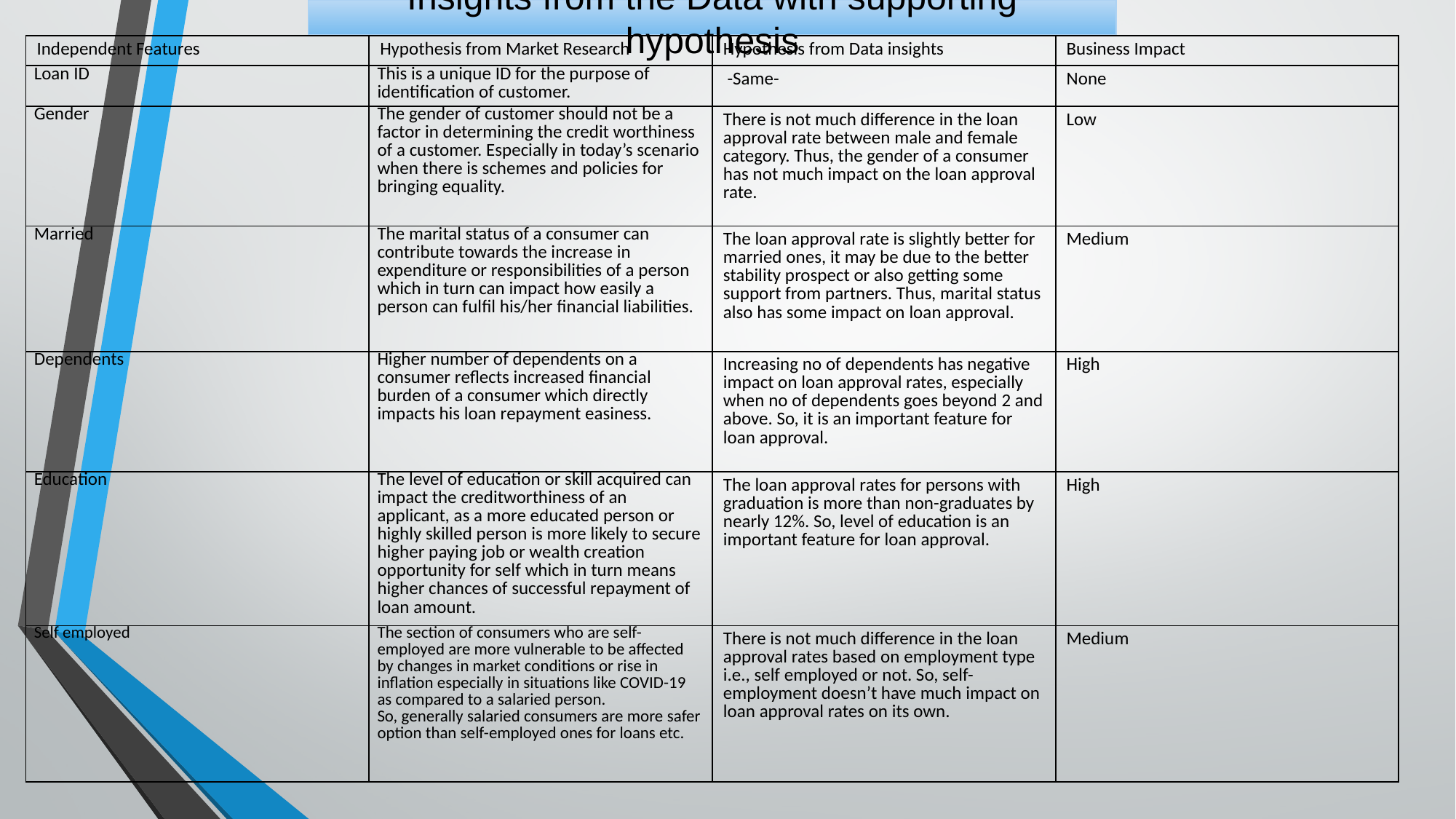

# Insights from the Data with supporting hypothesis
| Independent Features | Hypothesis from Market Research | Hypothesis from Data insights | Business Impact |
| --- | --- | --- | --- |
| Loan ID | This is a unique ID for the purpose of identification of customer. | -Same- | None |
| Gender | The gender of customer should not be a factor in determining the credit worthiness of a customer. Especially in today’s scenario when there is schemes and policies for bringing equality. | There is not much difference in the loan approval rate between male and female category. Thus, the gender of a consumer has not much impact on the loan approval rate. | Low |
| Married | The marital status of a consumer can contribute towards the increase in expenditure or responsibilities of a person which in turn can impact how easily a person can fulfil his/her financial liabilities. | The loan approval rate is slightly better for married ones, it may be due to the better stability prospect or also getting some support from partners. Thus, marital status also has some impact on loan approval. | Medium |
| Dependents | Higher number of dependents on a consumer reflects increased financial burden of a consumer which directly impacts his loan repayment easiness. | Increasing no of dependents has negative impact on loan approval rates, especially when no of dependents goes beyond 2 and above. So, it is an important feature for loan approval. | High |
| Education | The level of education or skill acquired can impact the creditworthiness of an applicant, as a more educated person or highly skilled person is more likely to secure higher paying job or wealth creation opportunity for self which in turn means higher chances of successful repayment of loan amount. | The loan approval rates for persons with graduation is more than non-graduates by nearly 12%. So, level of education is an important feature for loan approval. | High |
| Self employed | The section of consumers who are self-employed are more vulnerable to be affected by changes in market conditions or rise in inflation especially in situations like COVID-19 as compared to a salaried person. So, generally salaried consumers are more safer option than self-employed ones for loans etc. | There is not much difference in the loan approval rates based on employment type i.e., self employed or not. So, self-employment doesn’t have much impact on loan approval rates on its own. | Medium |